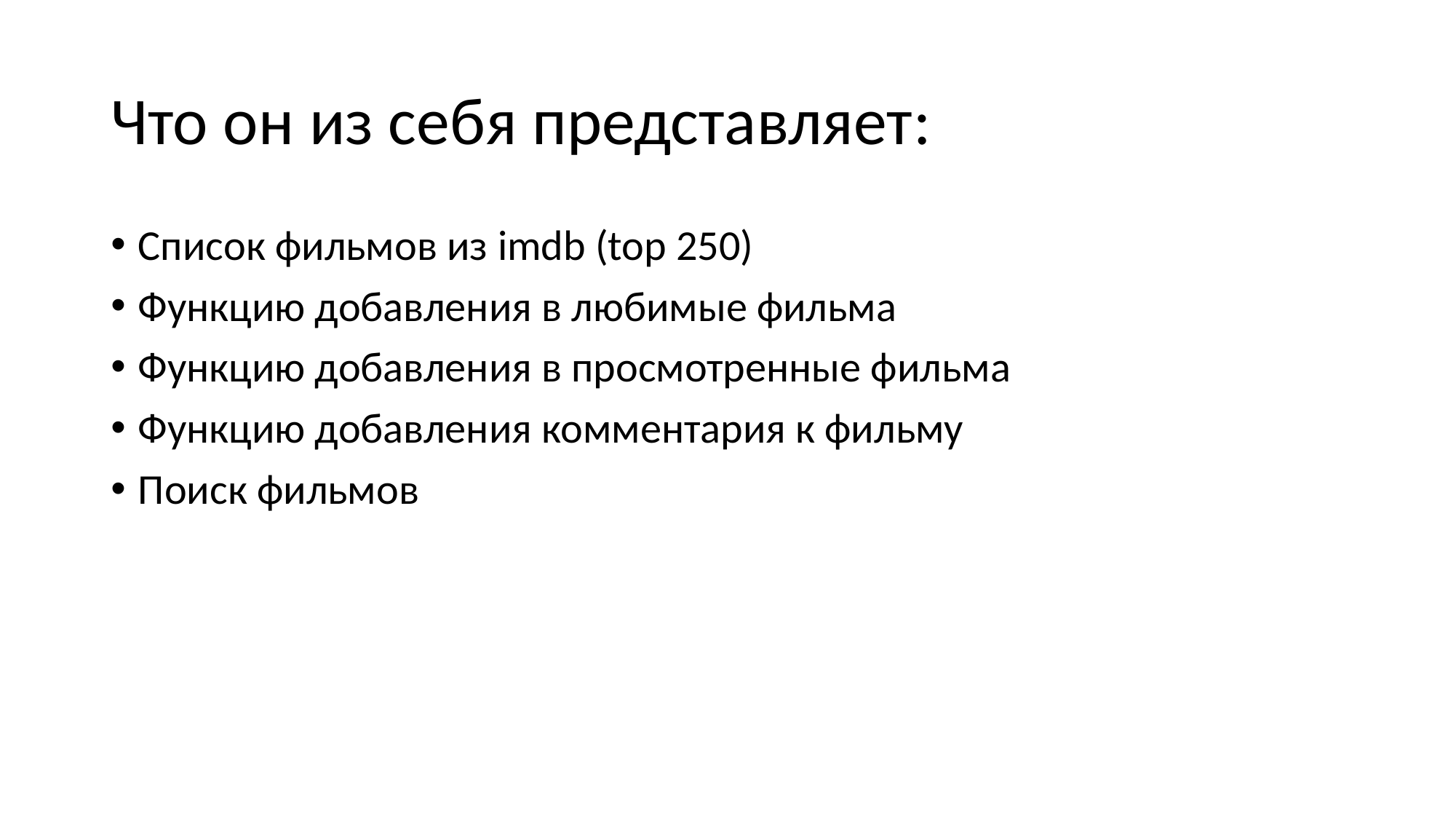

# Что он из себя представляет:
Список фильмов из imdb (top 250)
Функцию добавления в любимые фильма
Функцию добавления в просмотренные фильма
Функцию добавления комментария к фильму
Поиск фильмов